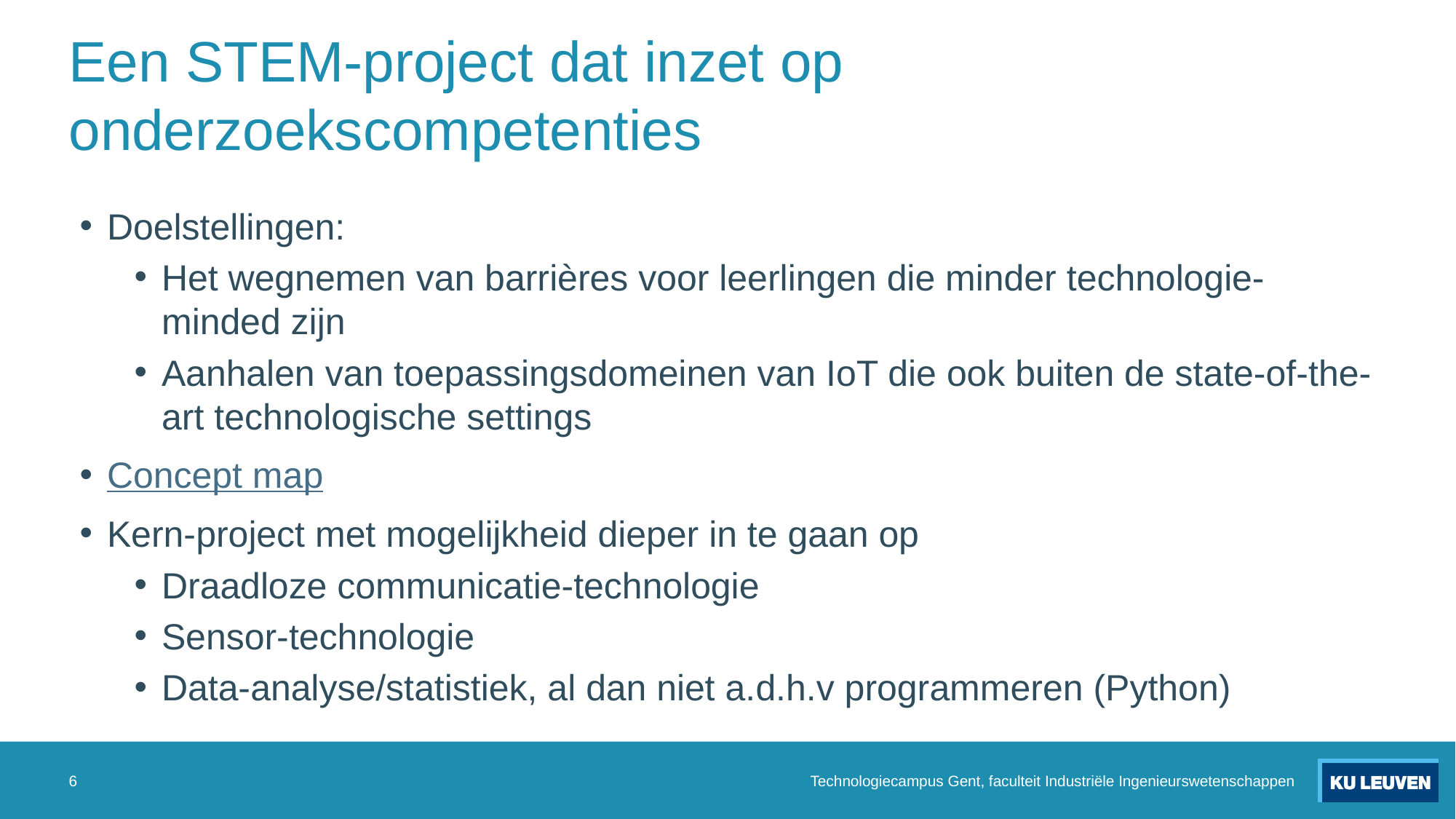

# Een STEM-project dat inzet op onderzoekscompetenties
Doelstellingen:
Het wegnemen van barrières voor leerlingen die minder technologie-minded zijn
Aanhalen van toepassingsdomeinen van IoT die ook buiten de state-of-the-art technologische settings
Concept map
Kern-project met mogelijkheid dieper in te gaan op
Draadloze communicatie-technologie
Sensor-technologie
Data-analyse/statistiek, al dan niet a.d.h.v programmeren (Python)

6
Technologiecampus Gent, faculteit Industriële Ingenieurswetenschappen